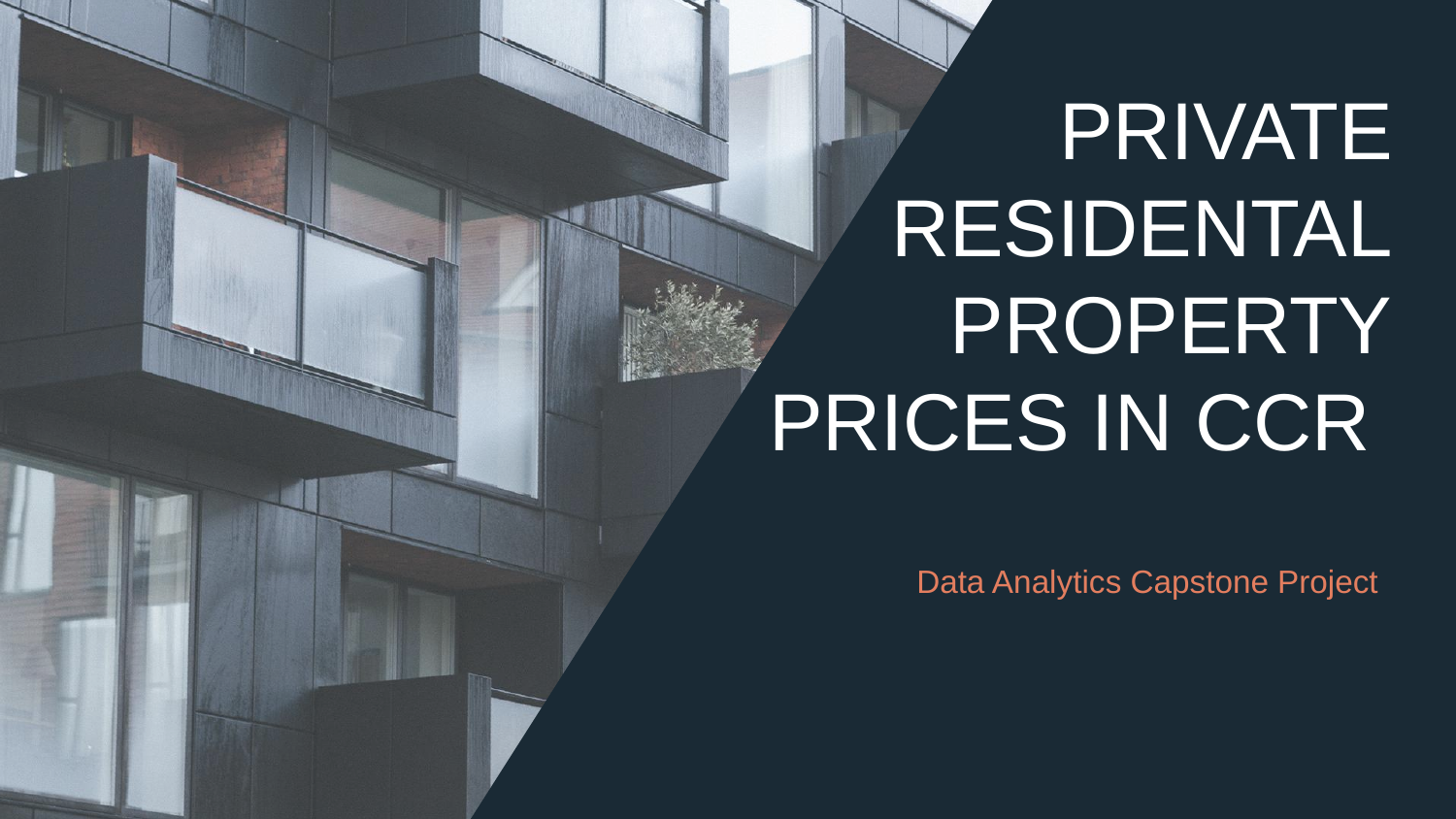

# PRIVATE RESIDENTAL PROPERTY PRICES IN CCR
Data Analytics Capstone Project